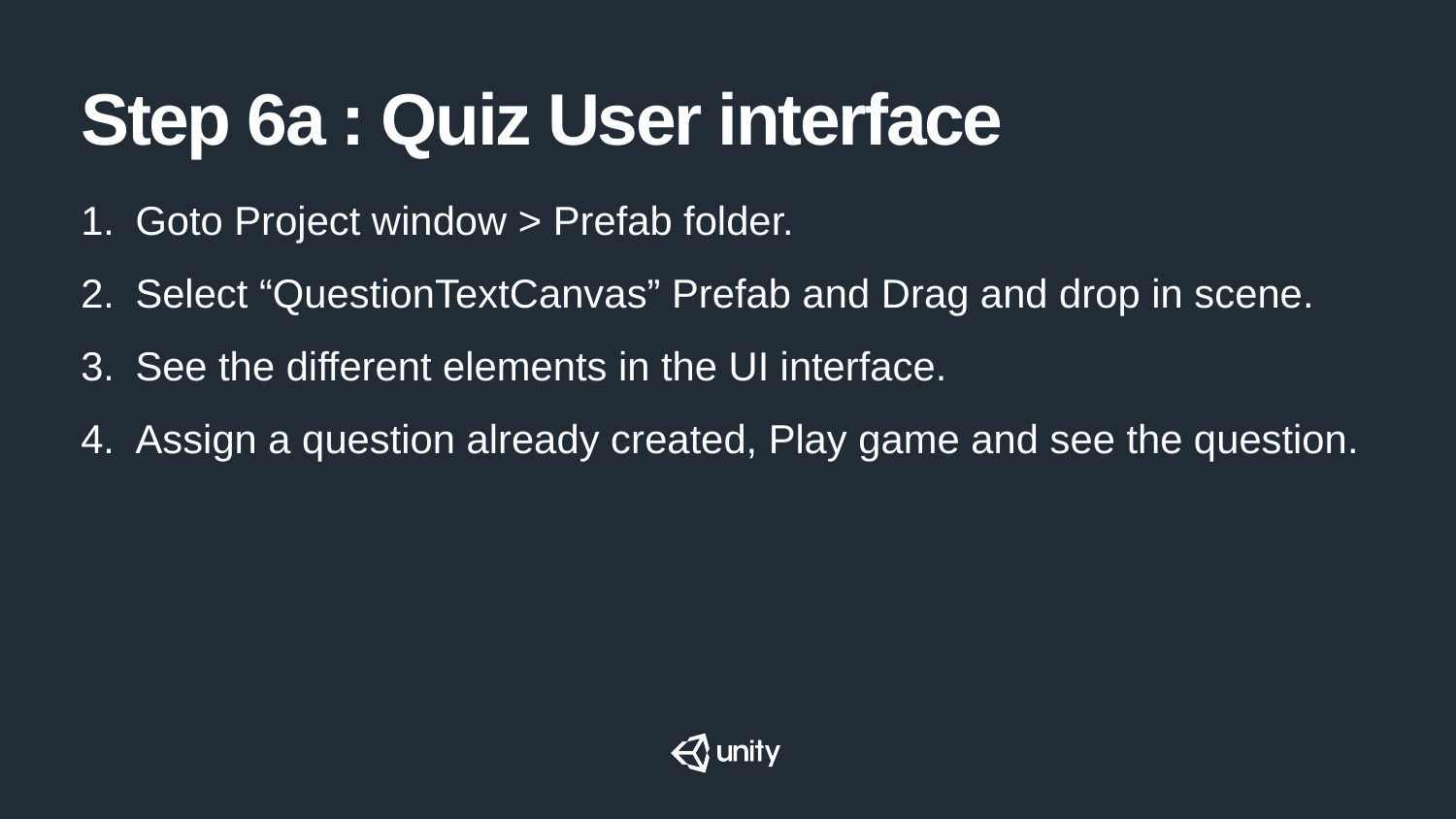

# Step 6a : Quiz User interface
Goto Project window > Prefab folder.
Select “QuestionTextCanvas” Prefab and Drag and drop in scene.
See the different elements in the UI interface.
Assign a question already created, Play game and see the question.